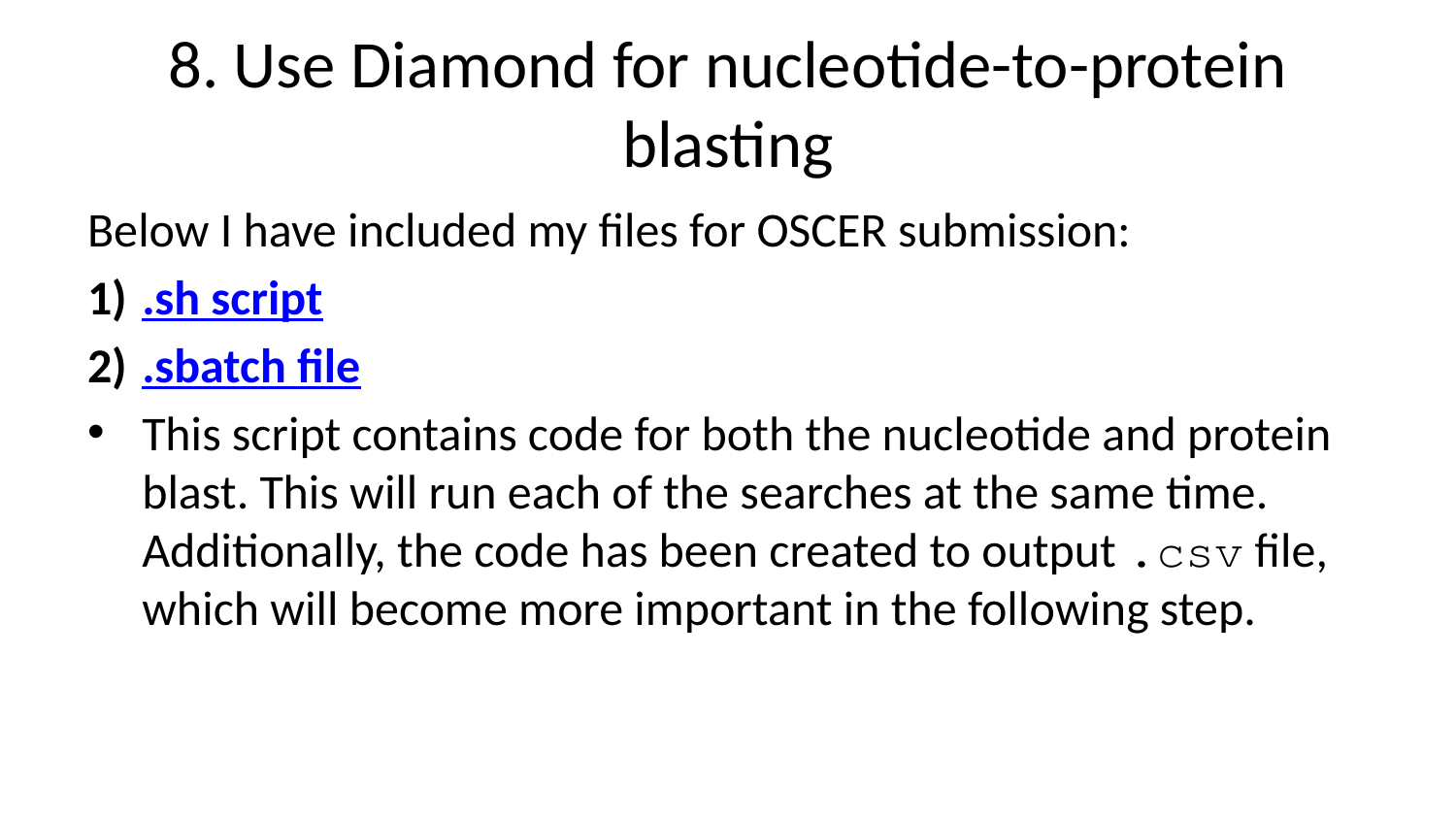

# 8. Use Diamond for nucleotide-to-protein blasting
Below I have included my files for OSCER submission:
.sh script
.sbatch file
This script contains code for both the nucleotide and protein blast. This will run each of the searches at the same time. Additionally, the code has been created to output .csv file, which will become more important in the following step.